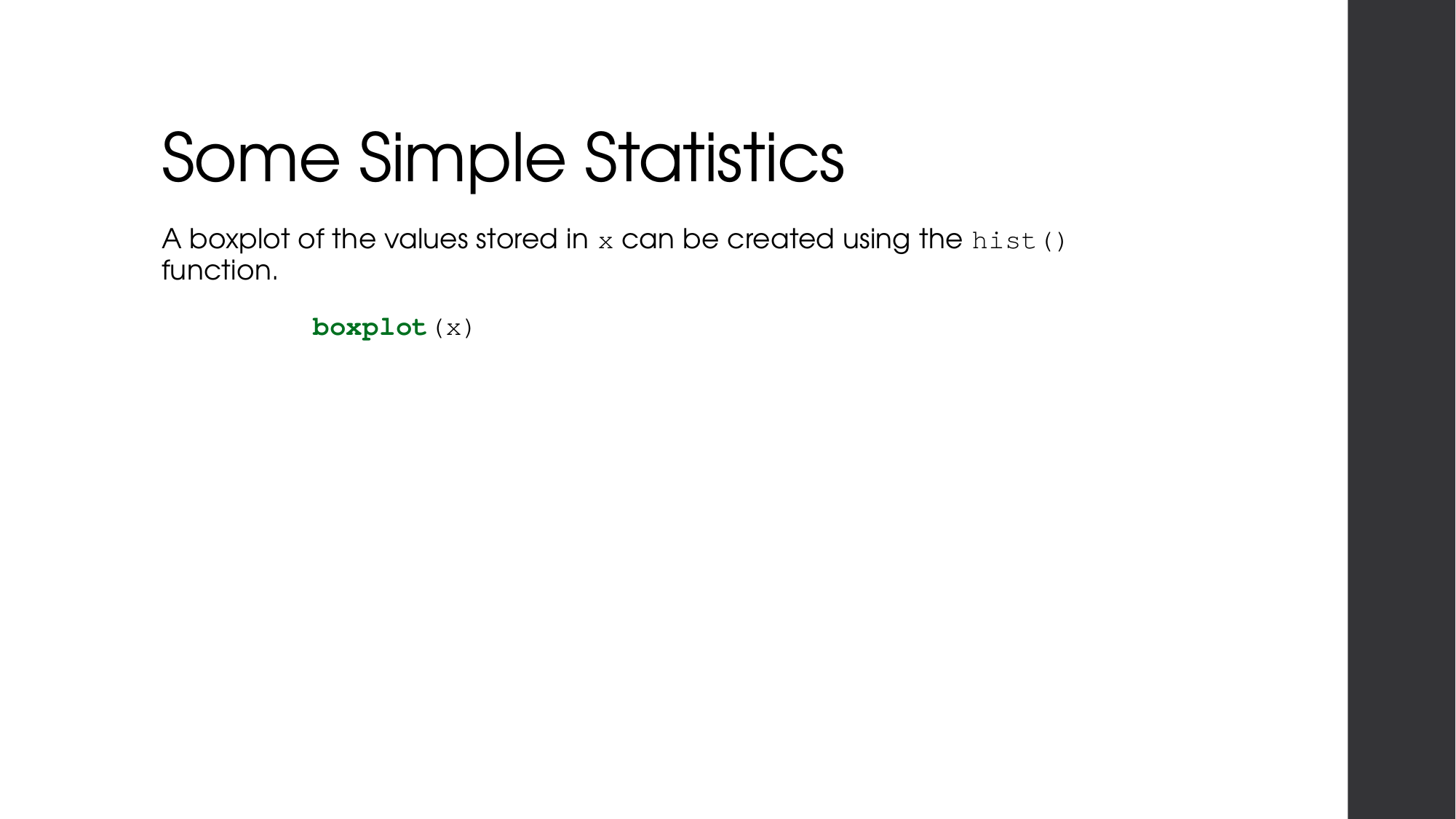

# Some Simple Statistics
A boxplot of the values stored in x can be created using the hist() function.
boxplot(x)